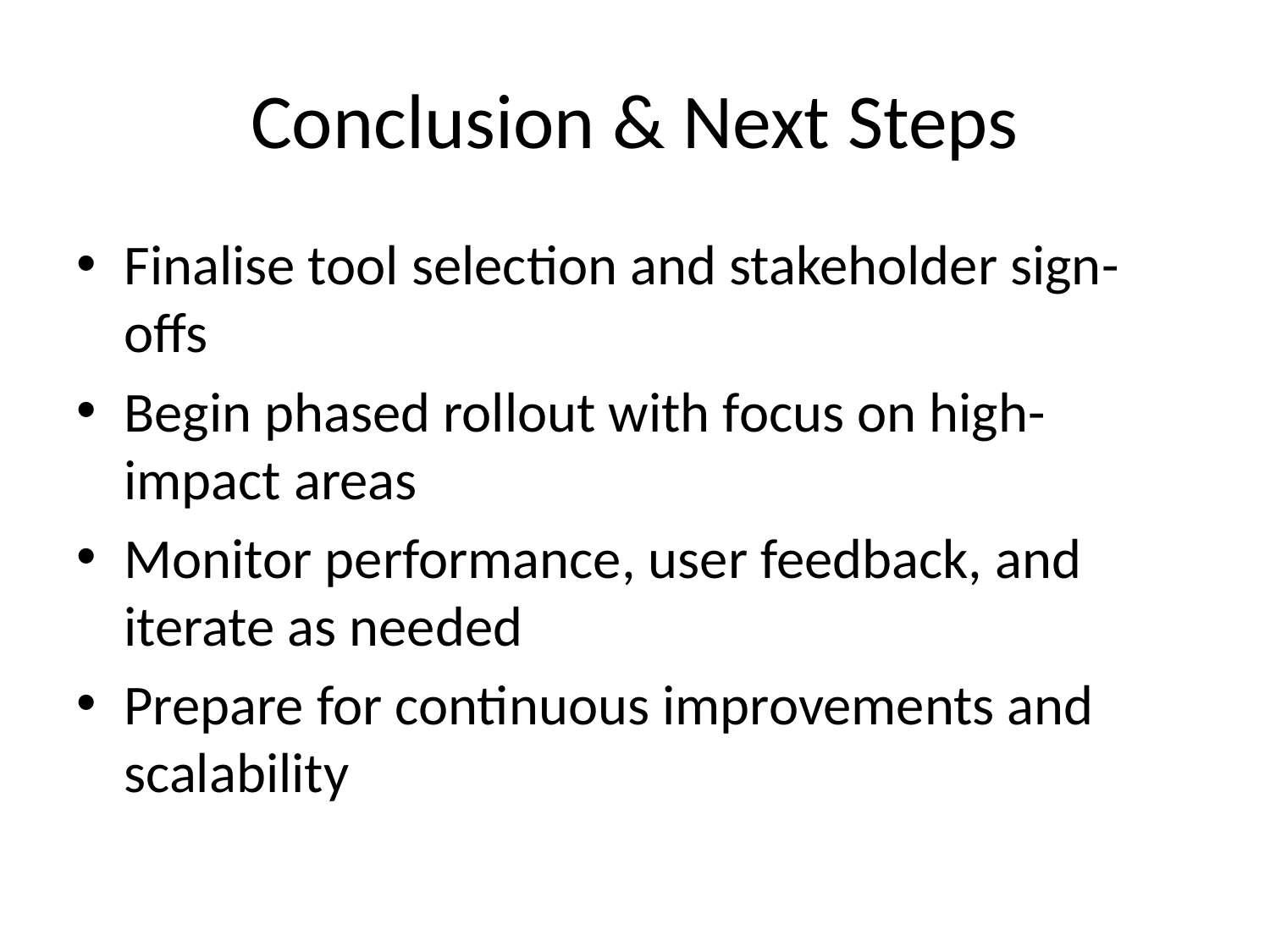

# Conclusion & Next Steps
Finalise tool selection and stakeholder sign-offs
Begin phased rollout with focus on high-impact areas
Monitor performance, user feedback, and iterate as needed
Prepare for continuous improvements and scalability